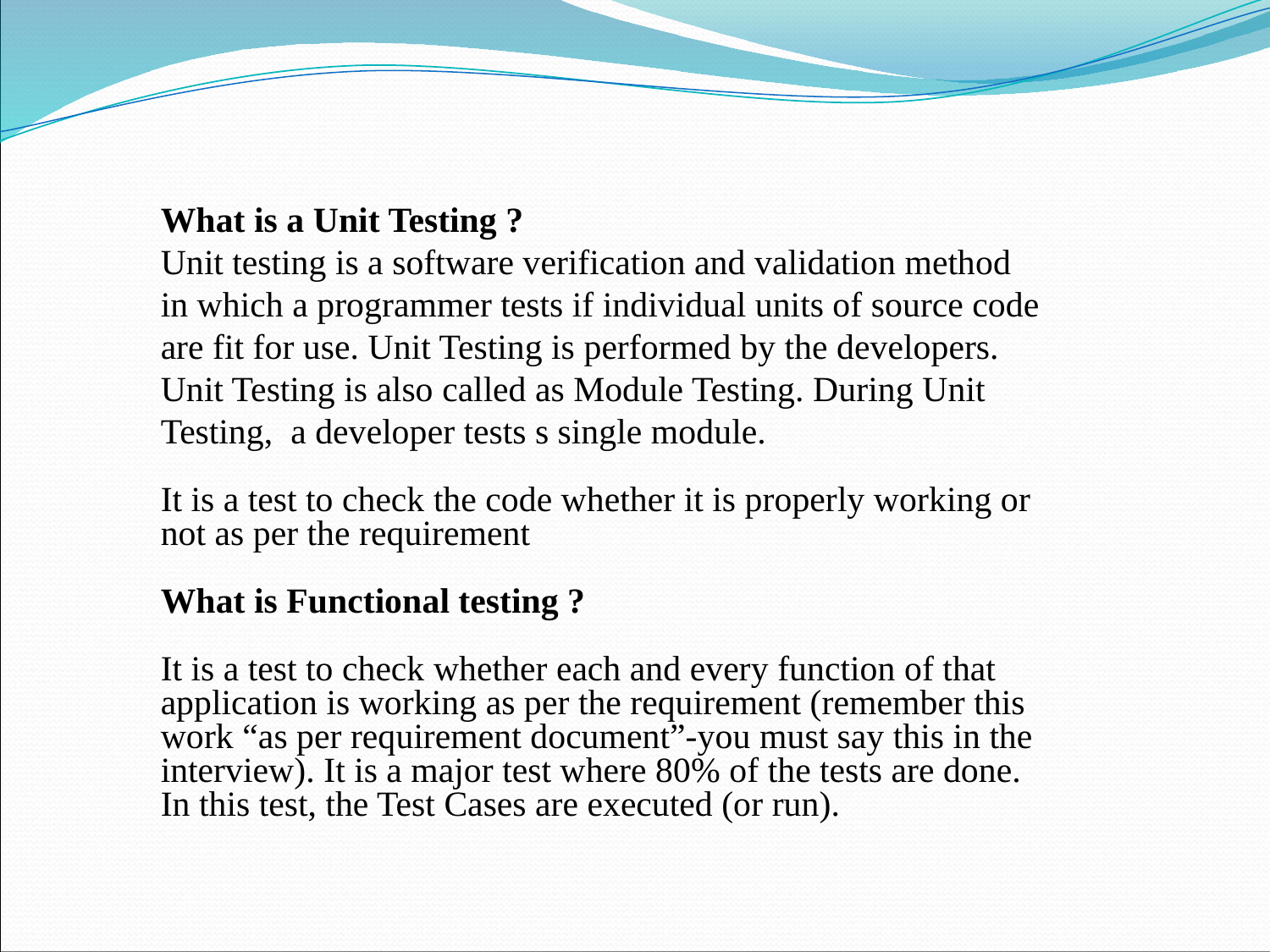

What is a Unit Testing ?
Unit testing is a software verification and validation method in which a programmer tests if individual units of source code are fit for use. Unit Testing is performed by the developers. Unit Testing is also called as Module Testing. During Unit Testing,  a developer tests s single module.

It is a test to check the code whether it is properly working or not as per the requirement

What is Functional testing ?

It is a test to check whether each and every function of that application is working as per the requirement (remember this work “as per requirement document”-you must say this in the interview). It is a major test where 80% of the tests are done. In this test, the Test Cases are executed (or run).